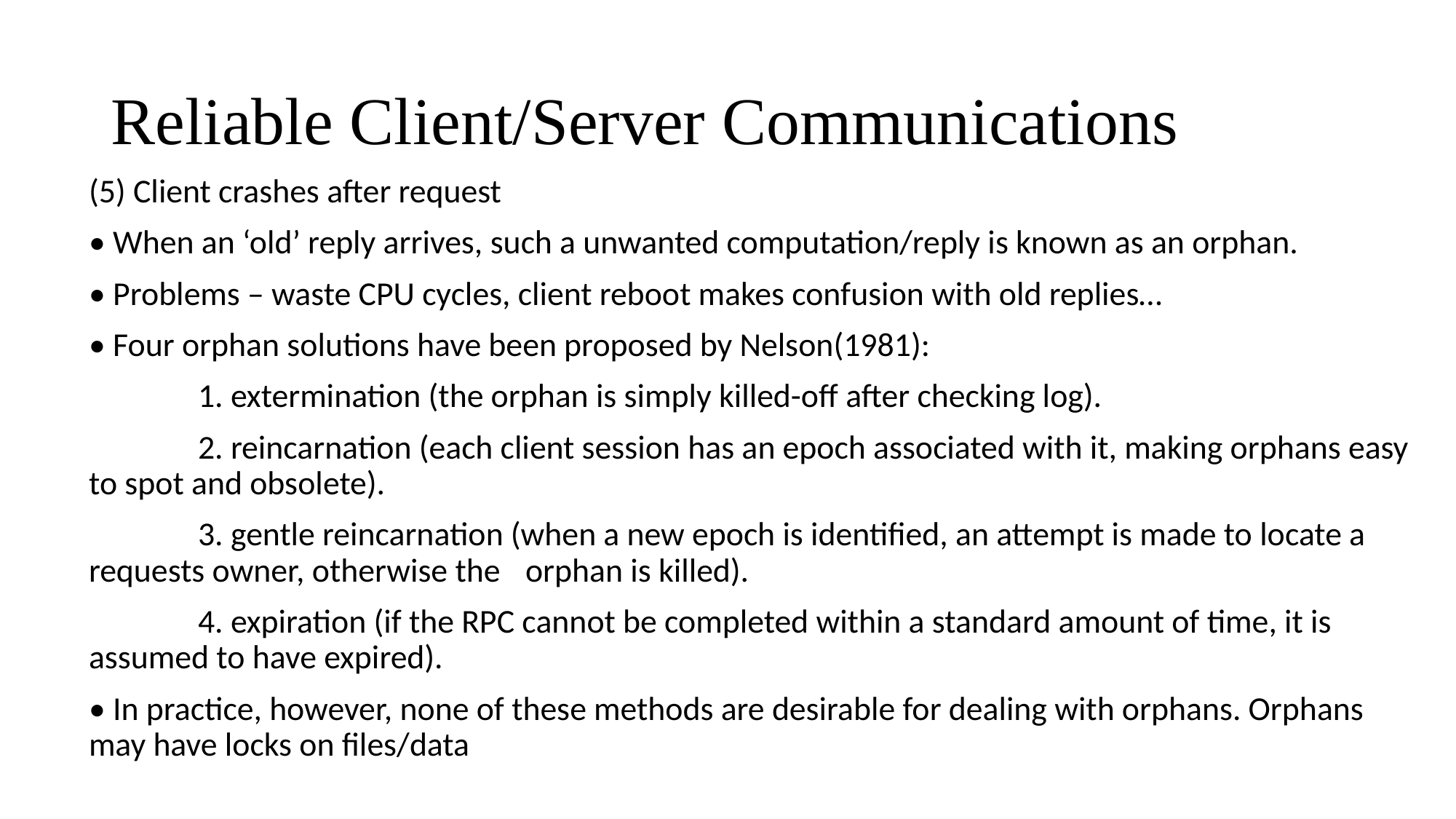

# Reliable Client/Server Communications
(5) Client crashes after request
• When an ‘old’ reply arrives, such a unwanted computation/reply is known as an orphan.
• Problems – waste CPU cycles, client reboot makes confusion with old replies…
• Four orphan solutions have been proposed by Nelson(1981):
	1. extermination (the orphan is simply killed-off after checking log).
	2. reincarnation (each client session has an epoch associated with it, making orphans easy to spot and obsolete).
	3. gentle reincarnation (when a new epoch is identified, an attempt is made to locate a requests owner, otherwise the 	orphan is killed).
	4. expiration (if the RPC cannot be completed within a standard amount of time, it is assumed to have expired).
• In practice, however, none of these methods are desirable for dealing with orphans. Orphans may have locks on files/data